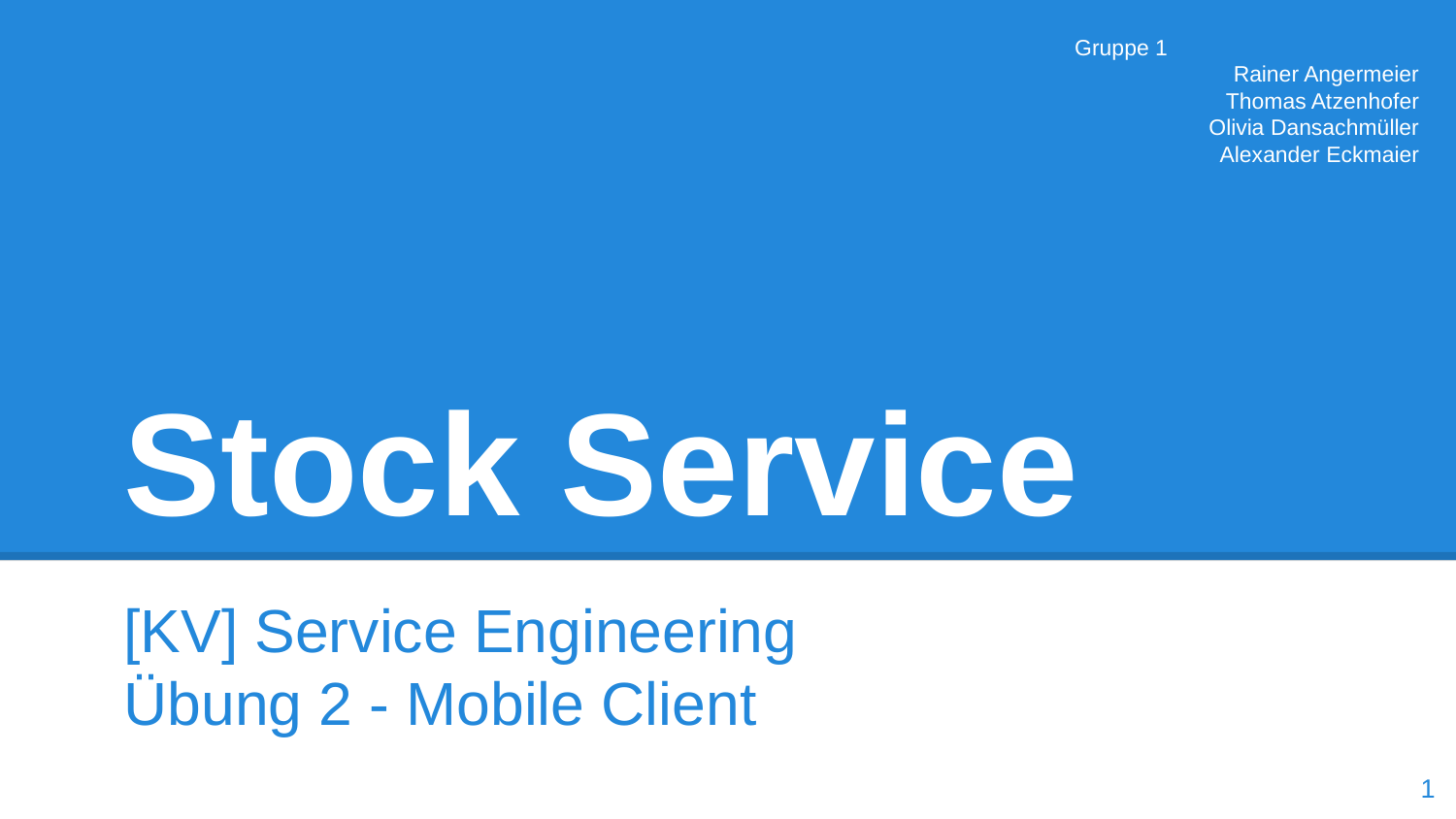

Gruppe 1
Rainer Angermeier
Thomas Atzenhofer
Olivia Dansachmüller
Alexander Eckmaier

# Stock Service
[KV] Service Engineering
Übung 2 - Mobile Client
1